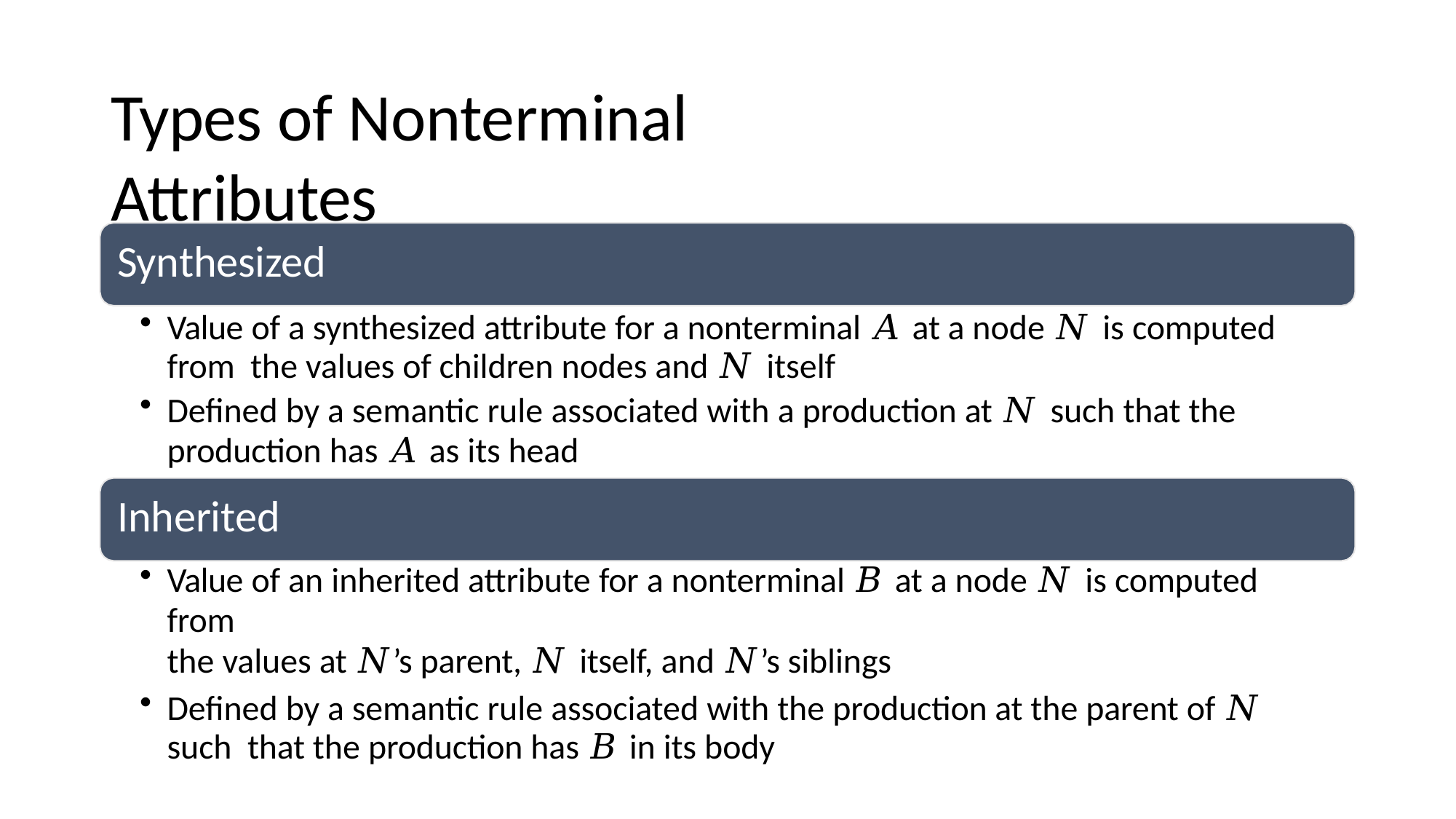

# Types of Nonterminal Attributes
Synthesized
Value of a synthesized attribute for a nonterminal 𝐴 at a node 𝑁 is computed from  the values of children nodes and 𝑁 itself
Defined by a semantic rule associated with a production at 𝑁 such that the
production has 𝐴 as its head
Inherited
Value of an inherited attribute for a nonterminal 𝐵 at a node 𝑁 is computed from
the values at 𝑁’s parent, 𝑁 itself, and 𝑁’s siblings
Defined by a semantic rule associated with the production at the parent of 𝑁 such  that the production has 𝐵 in its body